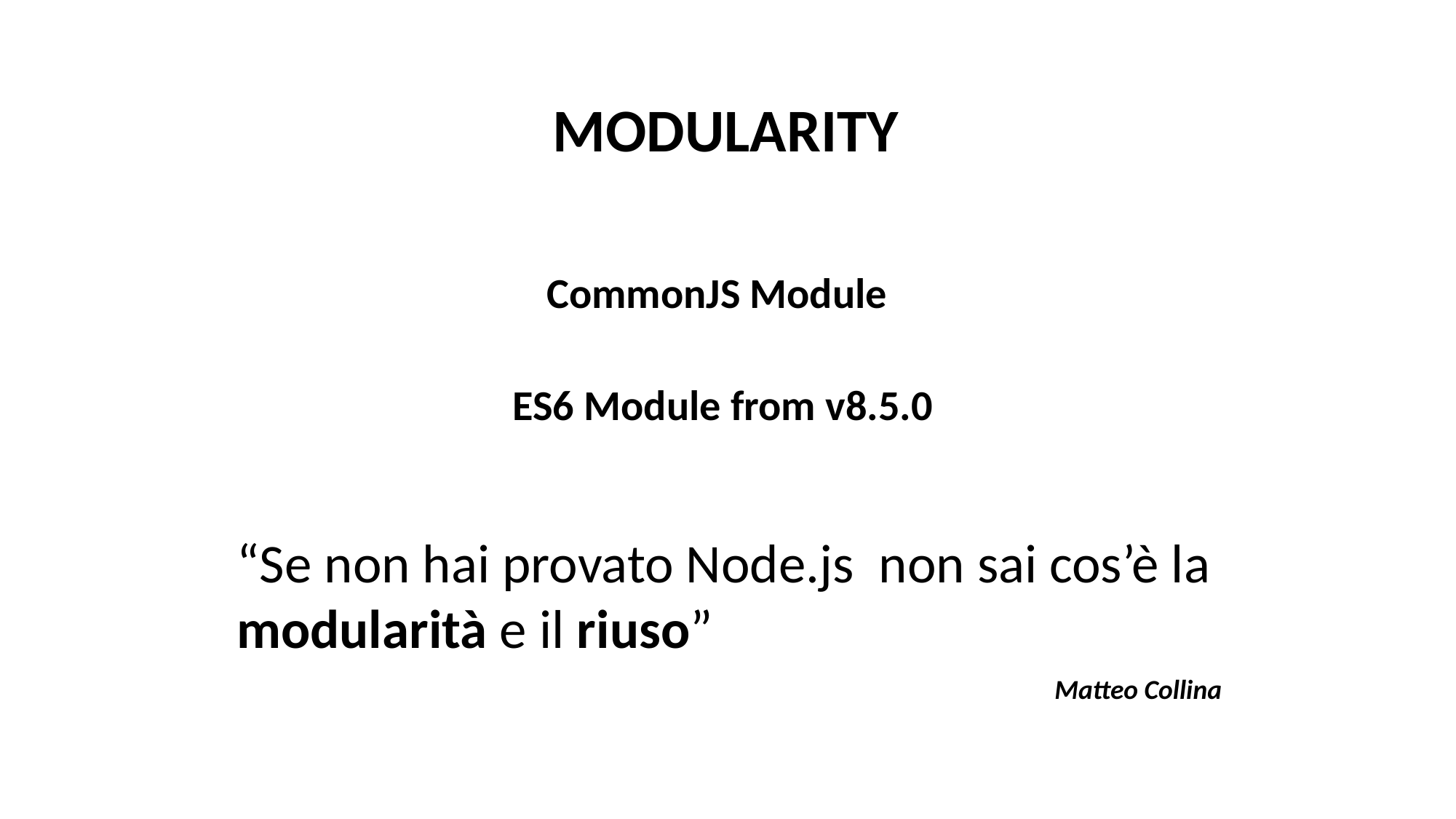

MODULARITY
CommonJS Module

ES6 Module from v8.5.0
“Se non hai provato Node.js  non sai cos’è la modularità e il riuso”
Matteo Collina